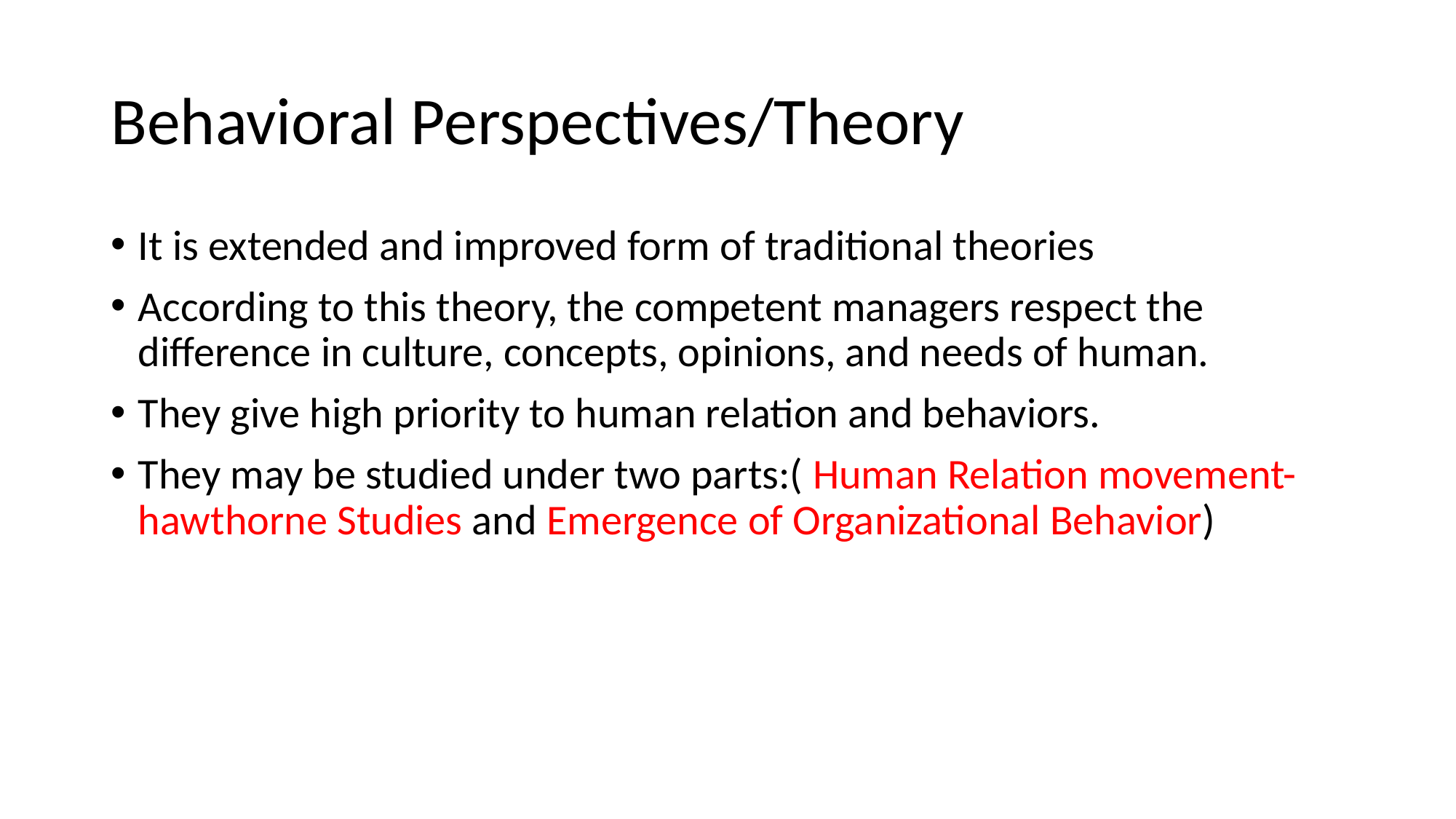

# Behavioral Perspectives/Theory
It is extended and improved form of traditional theories
According to this theory, the competent managers respect the difference in culture, concepts, opinions, and needs of human.
They give high priority to human relation and behaviors.
They may be studied under two parts:( Human Relation movement-hawthorne Studies and Emergence of Organizational Behavior)